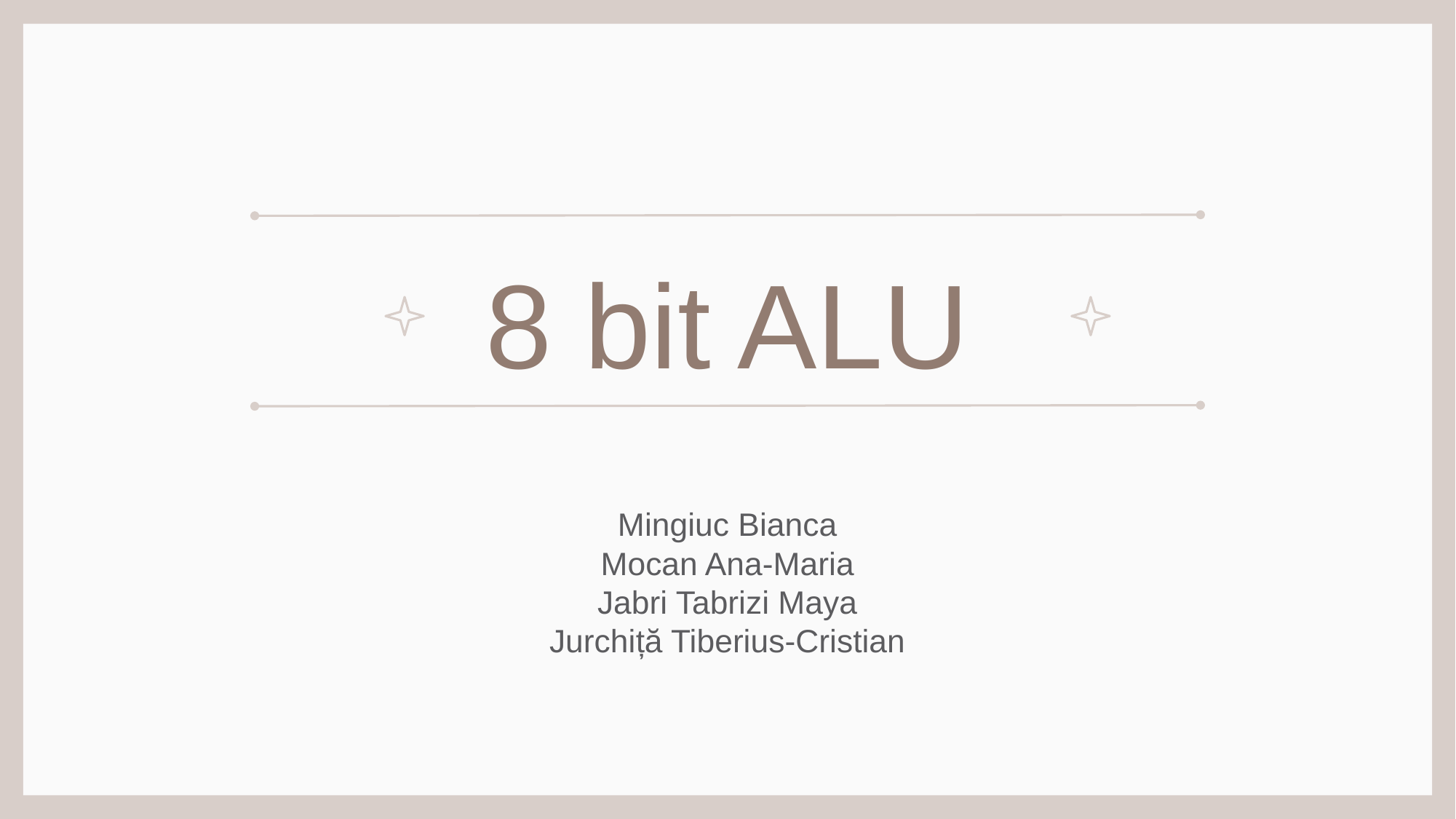

# 8 bit ALU

Mingiuc Bianca
Mocan Ana-Maria
Jabri Tabrizi Maya
Jurchiță Tiberius-Cristian